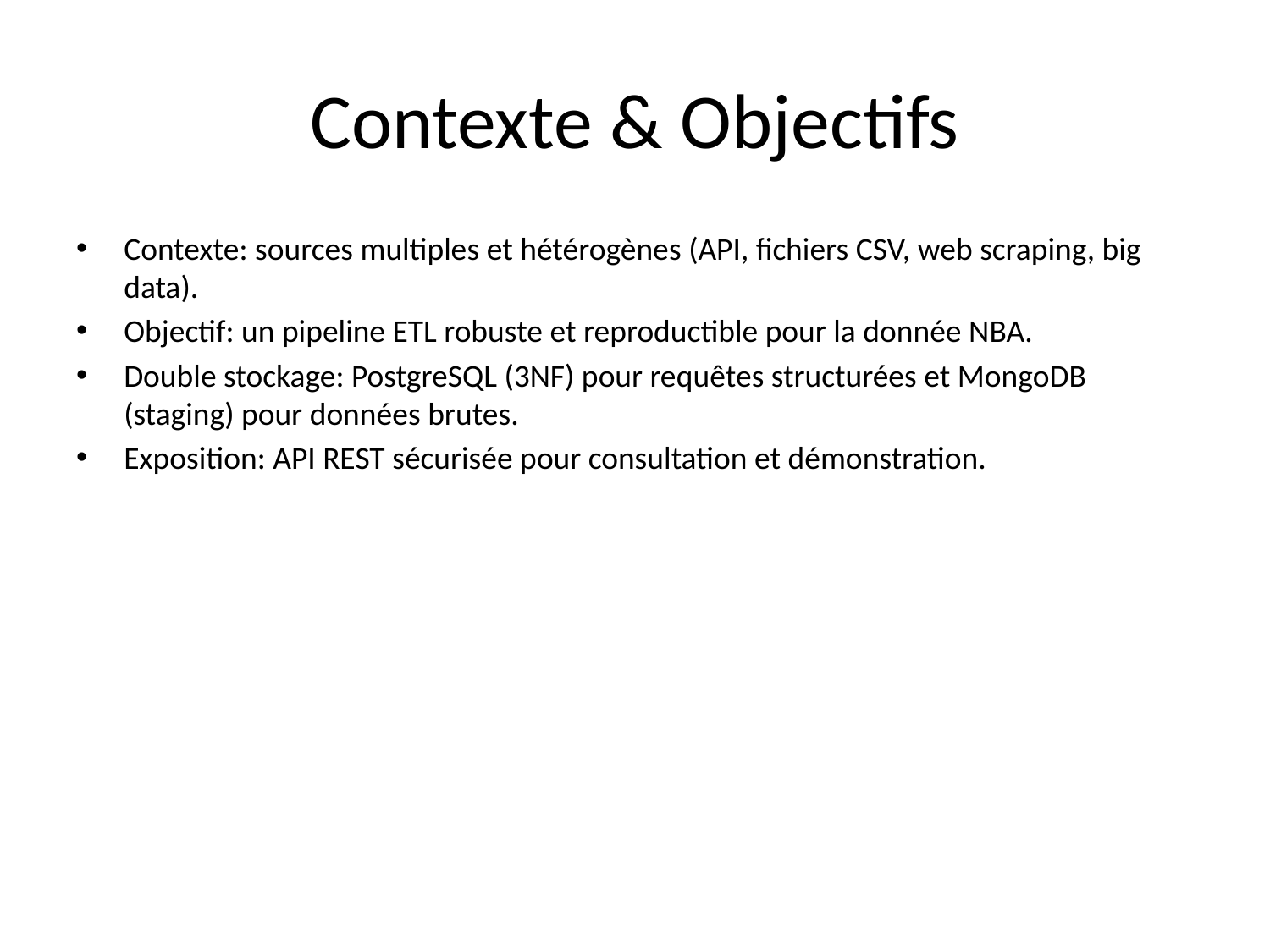

# Contexte & Objectifs
Contexte: sources multiples et hétérogènes (API, fichiers CSV, web scraping, big data).
Objectif: un pipeline ETL robuste et reproductible pour la donnée NBA.
Double stockage: PostgreSQL (3NF) pour requêtes structurées et MongoDB (staging) pour données brutes.
Exposition: API REST sécurisée pour consultation et démonstration.